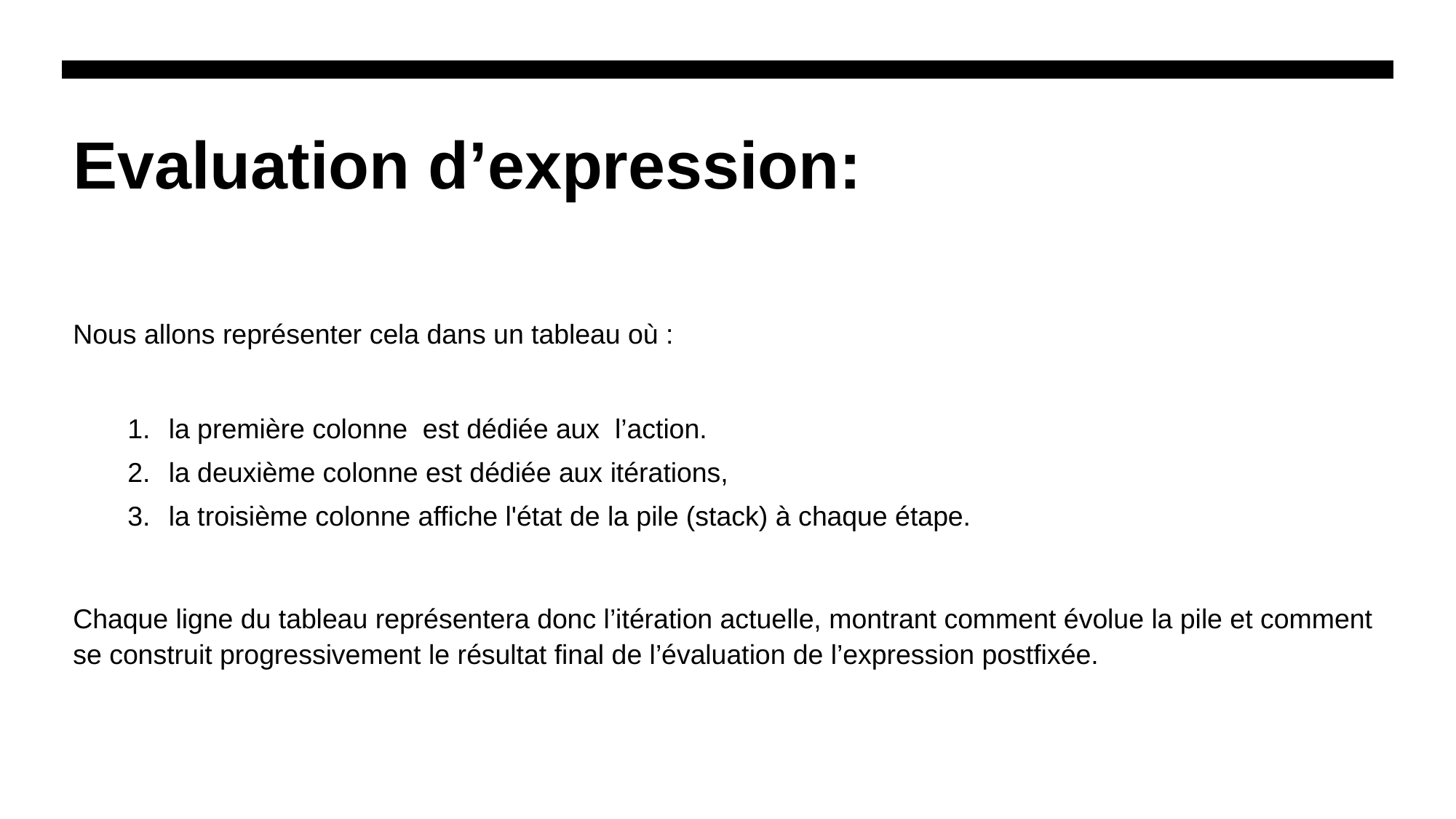

# Evaluation d’expression:
Nous allons représenter cela dans un tableau où :

la première colonne  est dédiée aux  l’action.
la deuxième colonne est dédiée aux itérations,
la troisième colonne affiche l'état de la pile (stack) à chaque étape.

Chaque ligne du tableau représentera donc l’itération actuelle, montrant comment évolue la pile et comment se construit progressivement le résultat final de l’évaluation de l’expression postfixée.